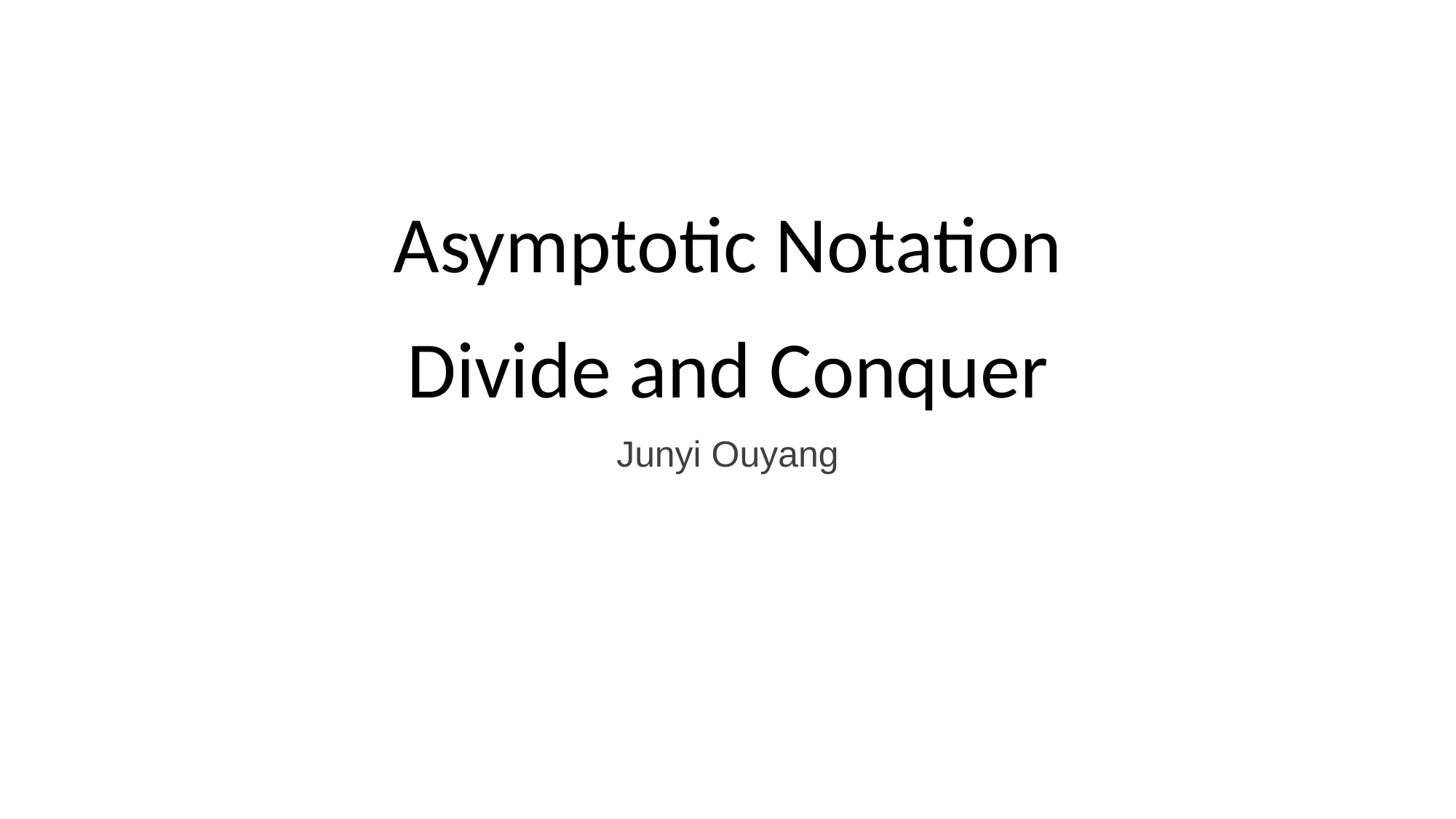

# Asymptotic Notation Divide and Conquer
Junyi Ouyang